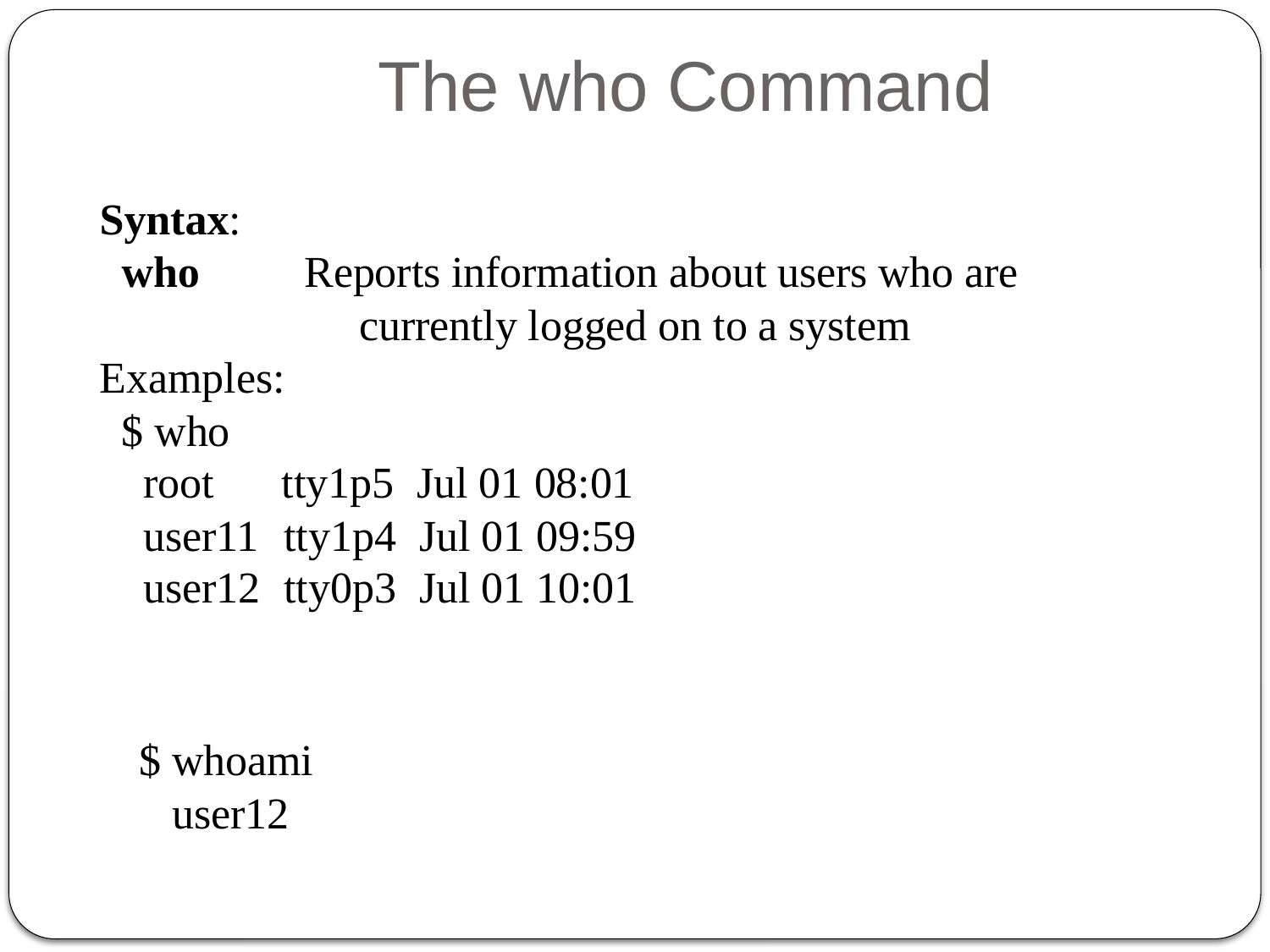

# The who Command
21
Syntax:
who
Reports information about users who are  currently logged on to a system
Examples:
$ who
| root | tty1p5 | Jul 01 08:01 |
| --- | --- | --- |
| user11 | tty1p4 | Jul 01 09:59 |
| user12 | tty0p3 | Jul 01 10:01 |
$ whoami  user12